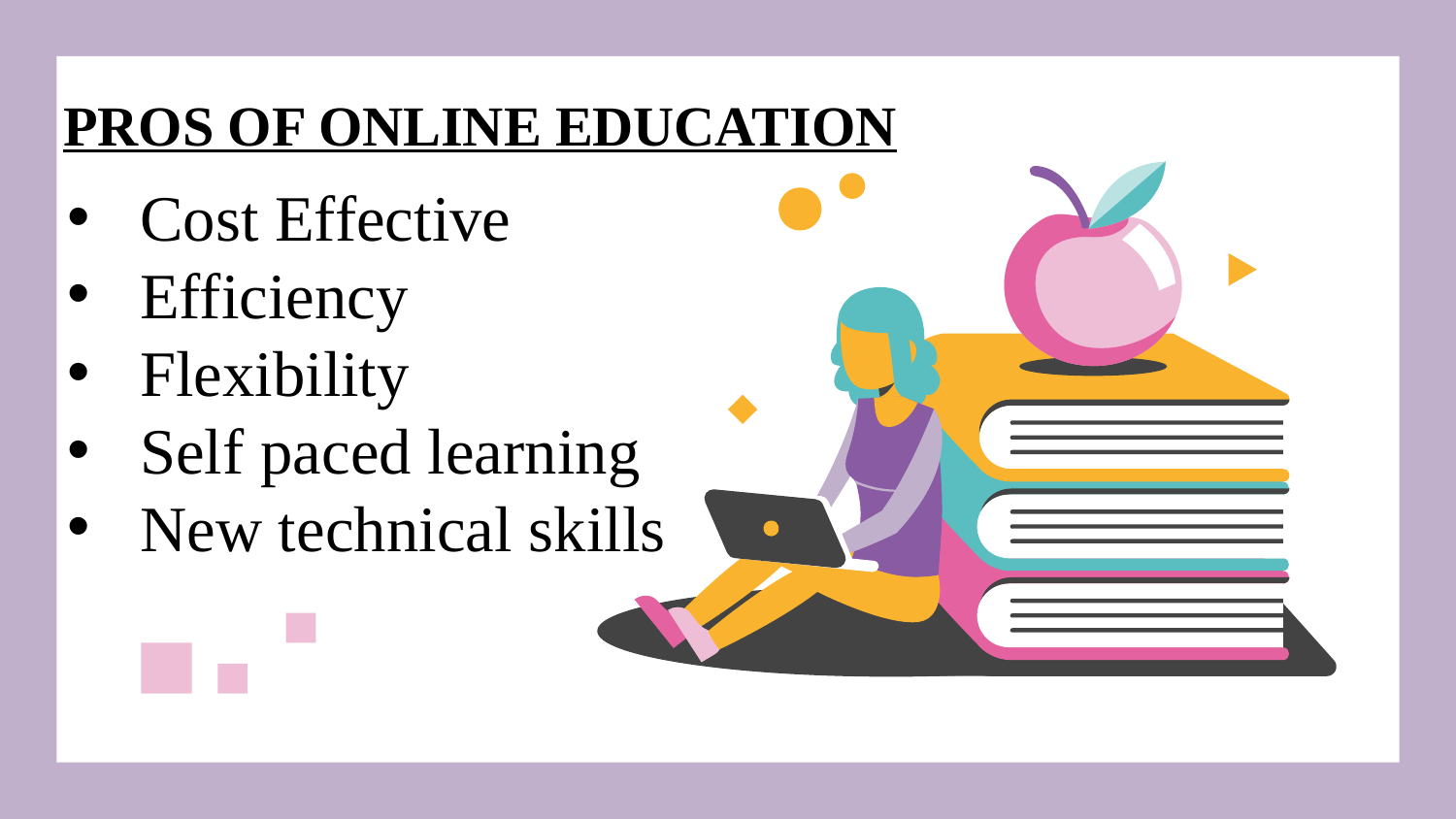

PROS OF ONLINE EDUCATION

Cost Effective
Efficiency
Flexibility
Self paced learning
New technical skills